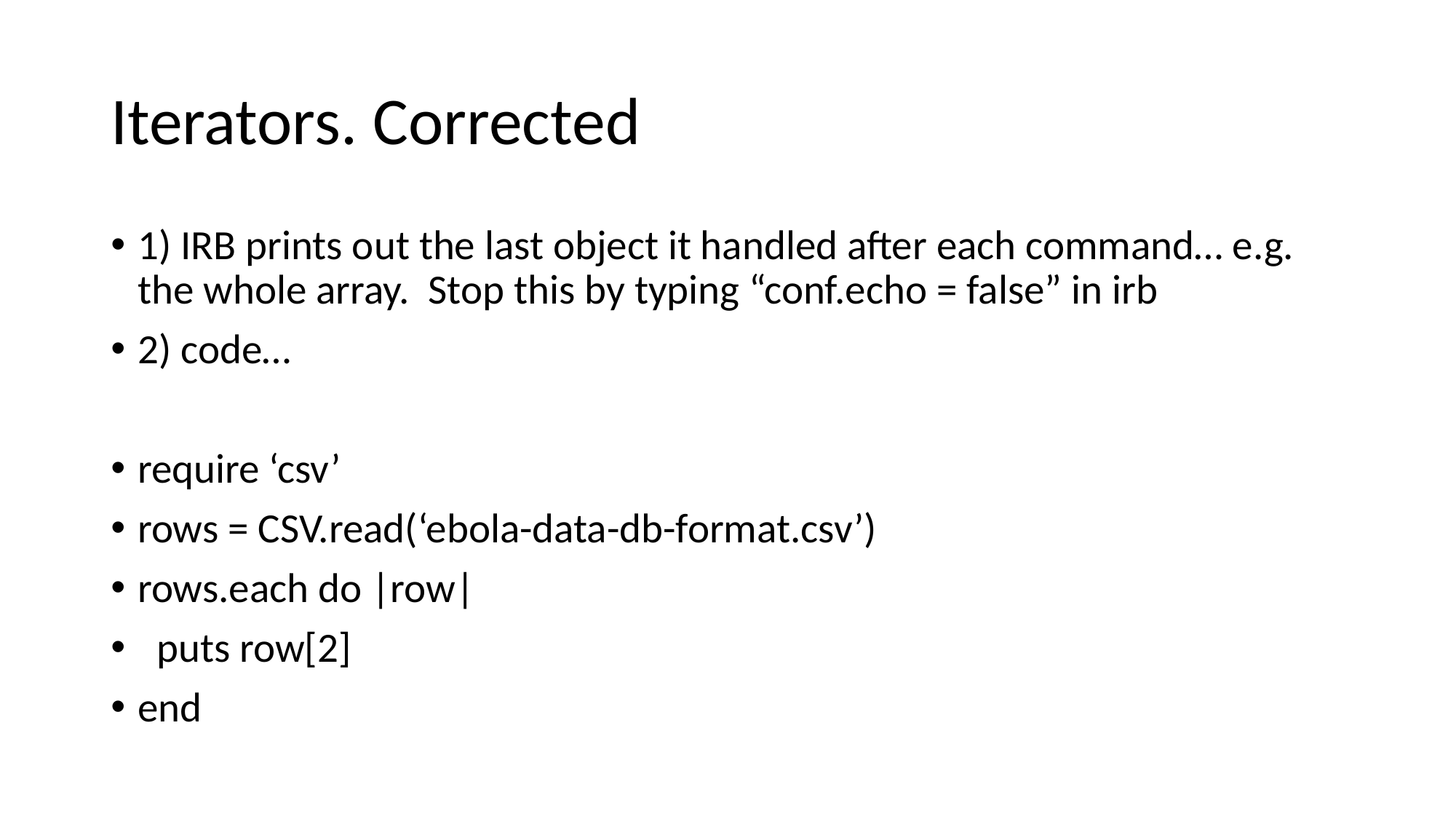

# Iterators. Corrected
1) IRB prints out the last object it handled after each command… e.g. the whole array.  Stop this by typing “conf.echo = false” in irb
2) code…

require ‘csv’
rows = CSV.read(‘ebola-data-db-format.csv’)
rows.each do |row|
  puts row[2]
end